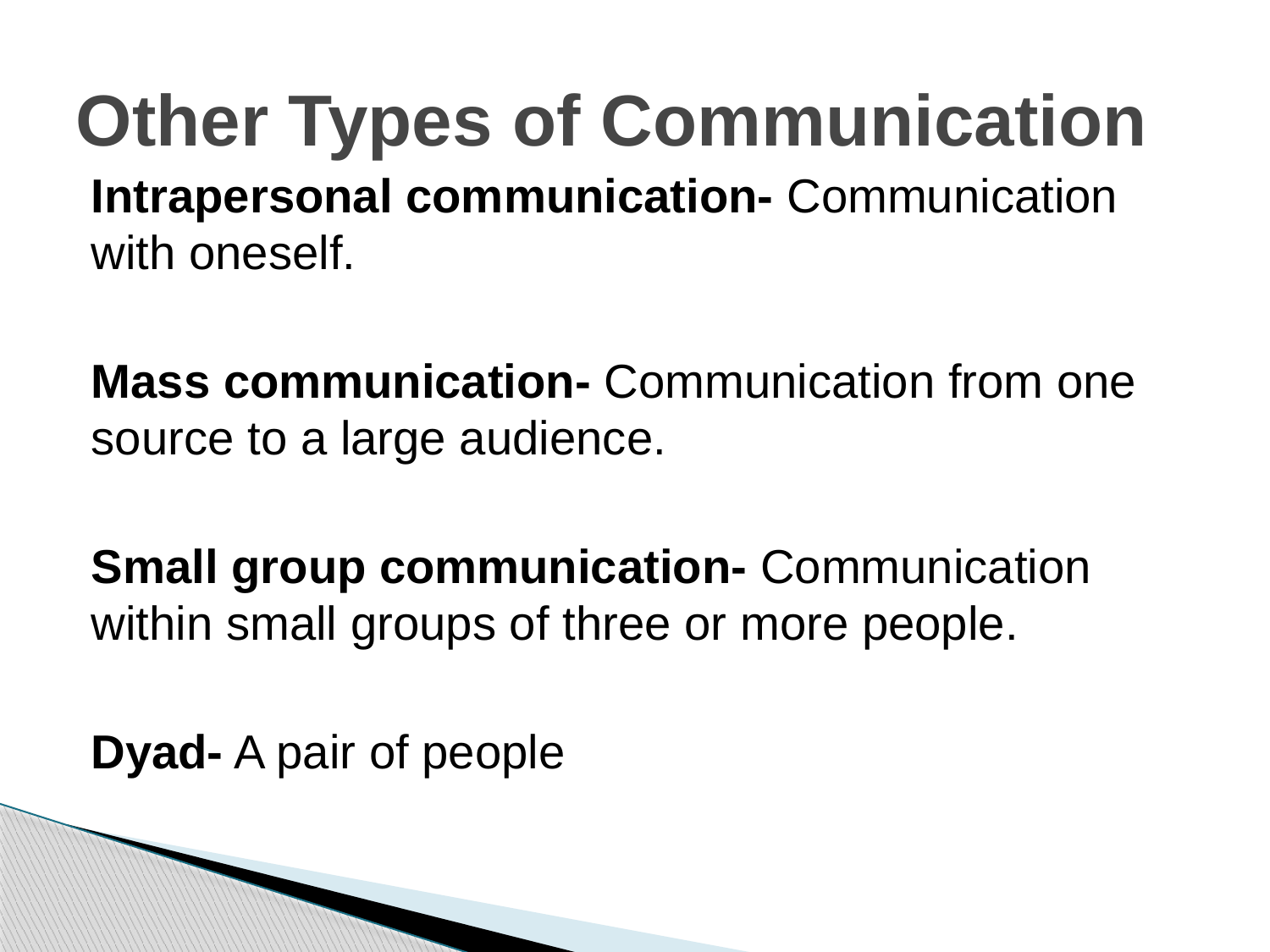

# Other Types of Communication
Intrapersonal communication- Communication with oneself.

Mass communication- Communication from one source to a large audience.

Small group communication- Communication within small groups of three or more people.

Dyad- A pair of people